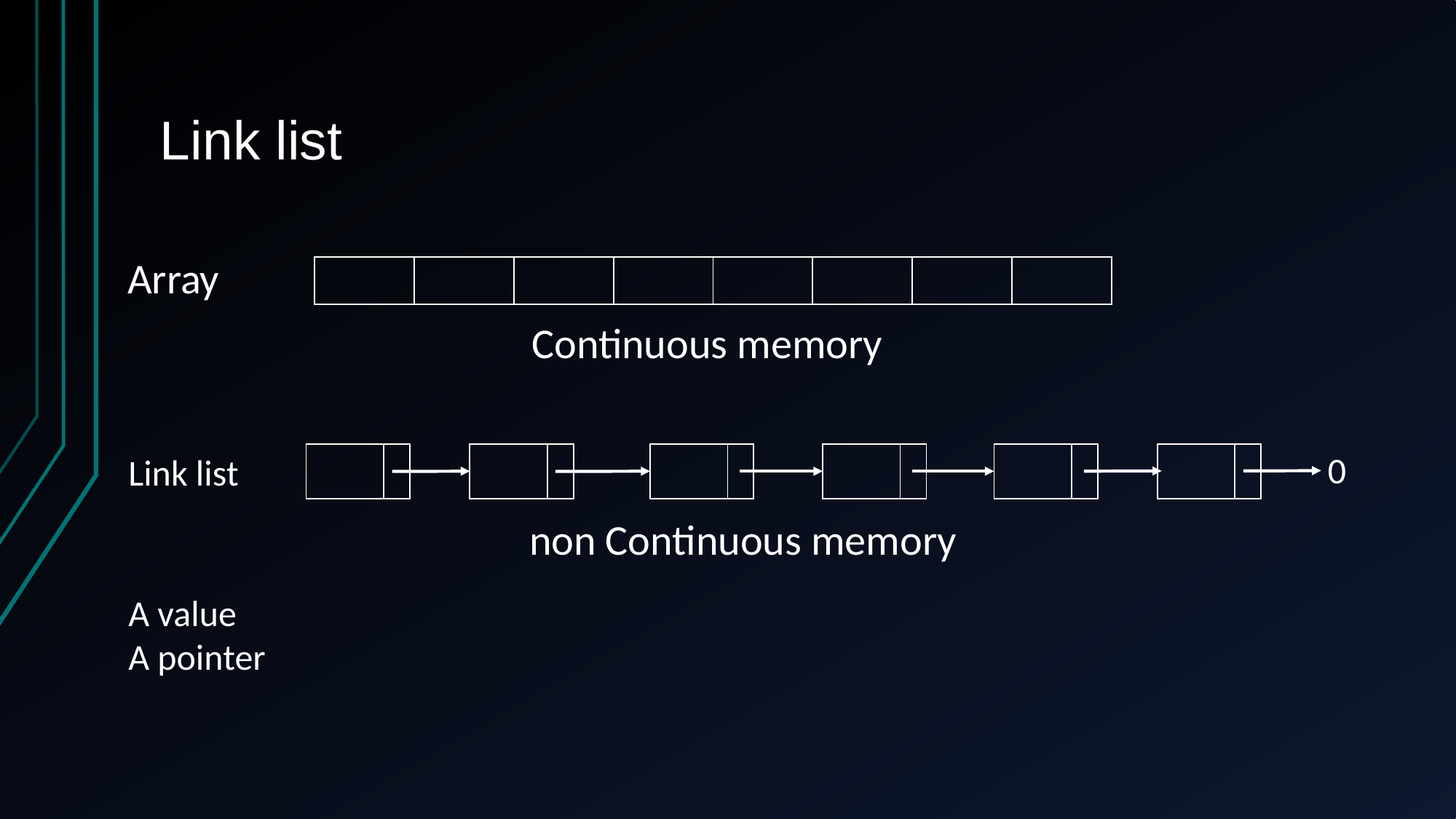

# Link list
Array
|  |  |  |  |  |  |  |  |
| --- | --- | --- | --- | --- | --- | --- | --- |
Continuous memory
0
Link list
|  |  |
| --- | --- |
|  |  |
| --- | --- |
|  |  |
| --- | --- |
|  |  |
| --- | --- |
|  |  |
| --- | --- |
|  |  |
| --- | --- |
non Continuous memory
A value
A pointer